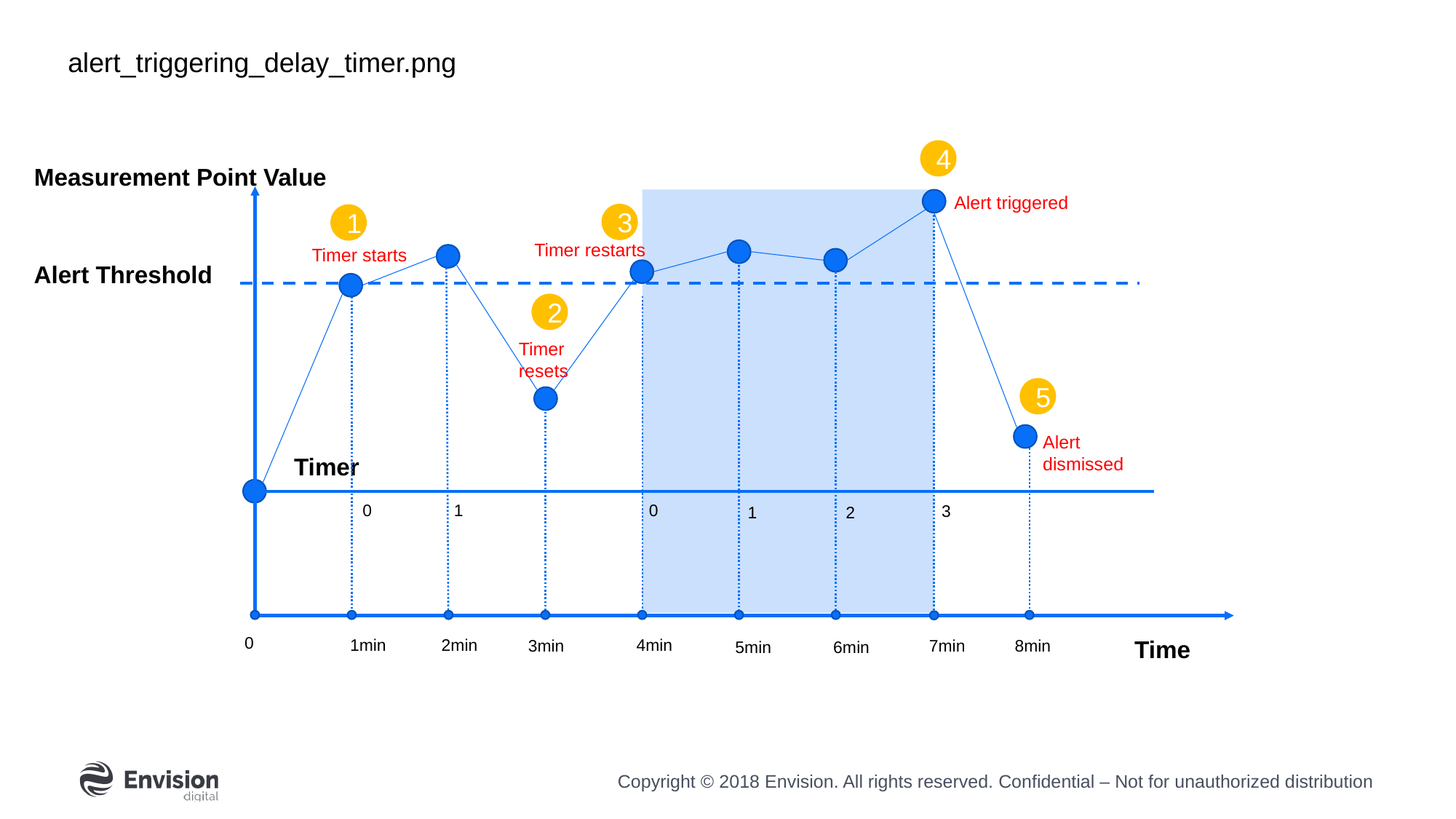

alert_triggering_delay_timer.png
4
Measurement Point Value
Alert triggered

3
1
Timer restarts
Timer starts

Alert Threshold

2
Timer resets
5

Alert dismissed
Timer

0
1
0
3
2
1

0
1min
2min
4min
Time
7min
8min
3min
6min
5min